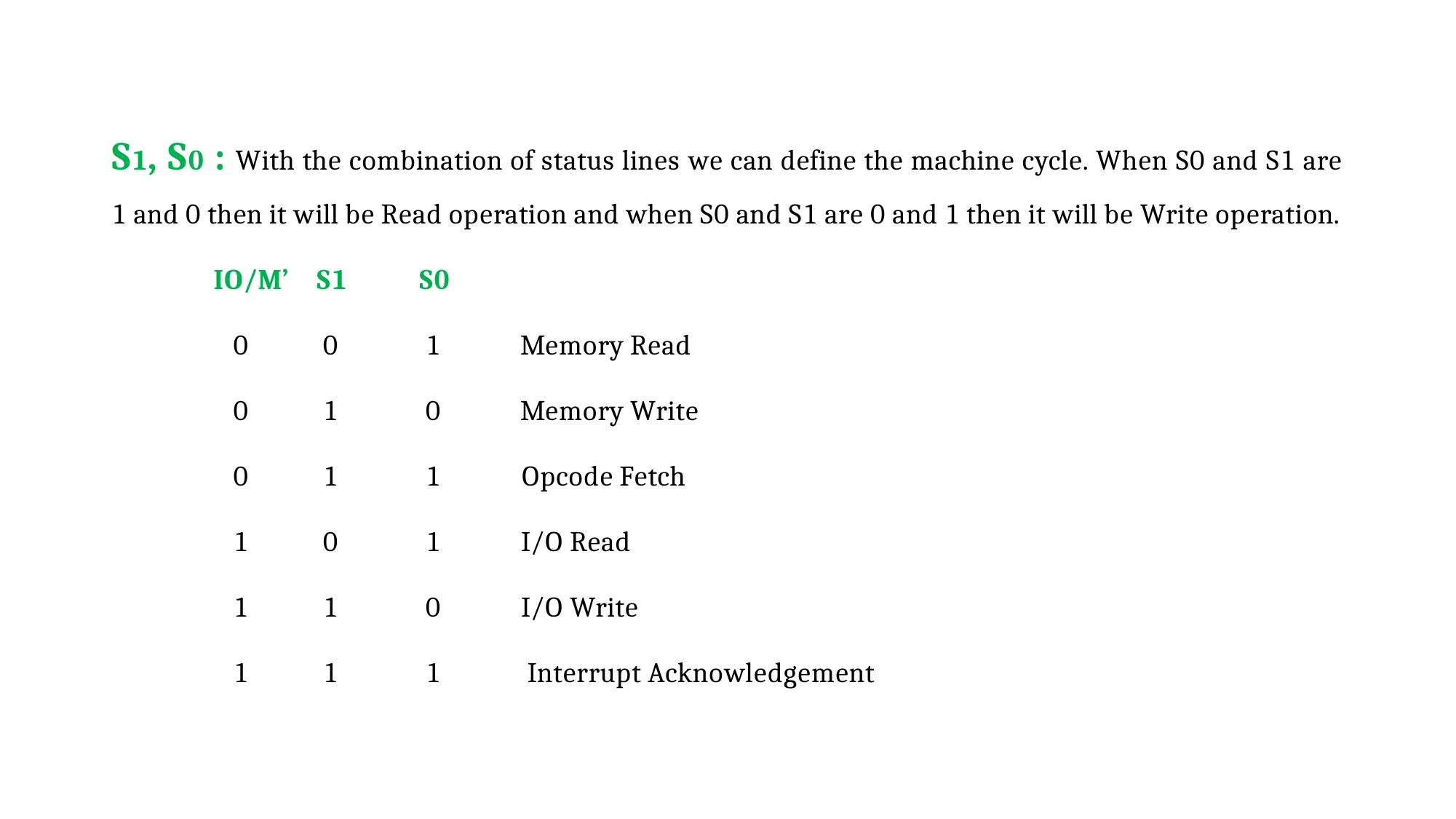

S1, S0 : With the combination of status lines we can define the machine cycle. When S0 and S1 are 1 and 0 then it will be Read operation and when S0 and S1 are 0 and 1 then it will be Write operation.
		IO/M’	S1	S0
		   0   	 0	 1	Memory Read
		   0	 1	 0	Memory Write
		   0	 1	 1	Opcode Fetch
		   1	 0	 1	I/O Read
		   1	 1	 0	I/O Write
		   1	 1	 1	 Interrupt Acknowledgement